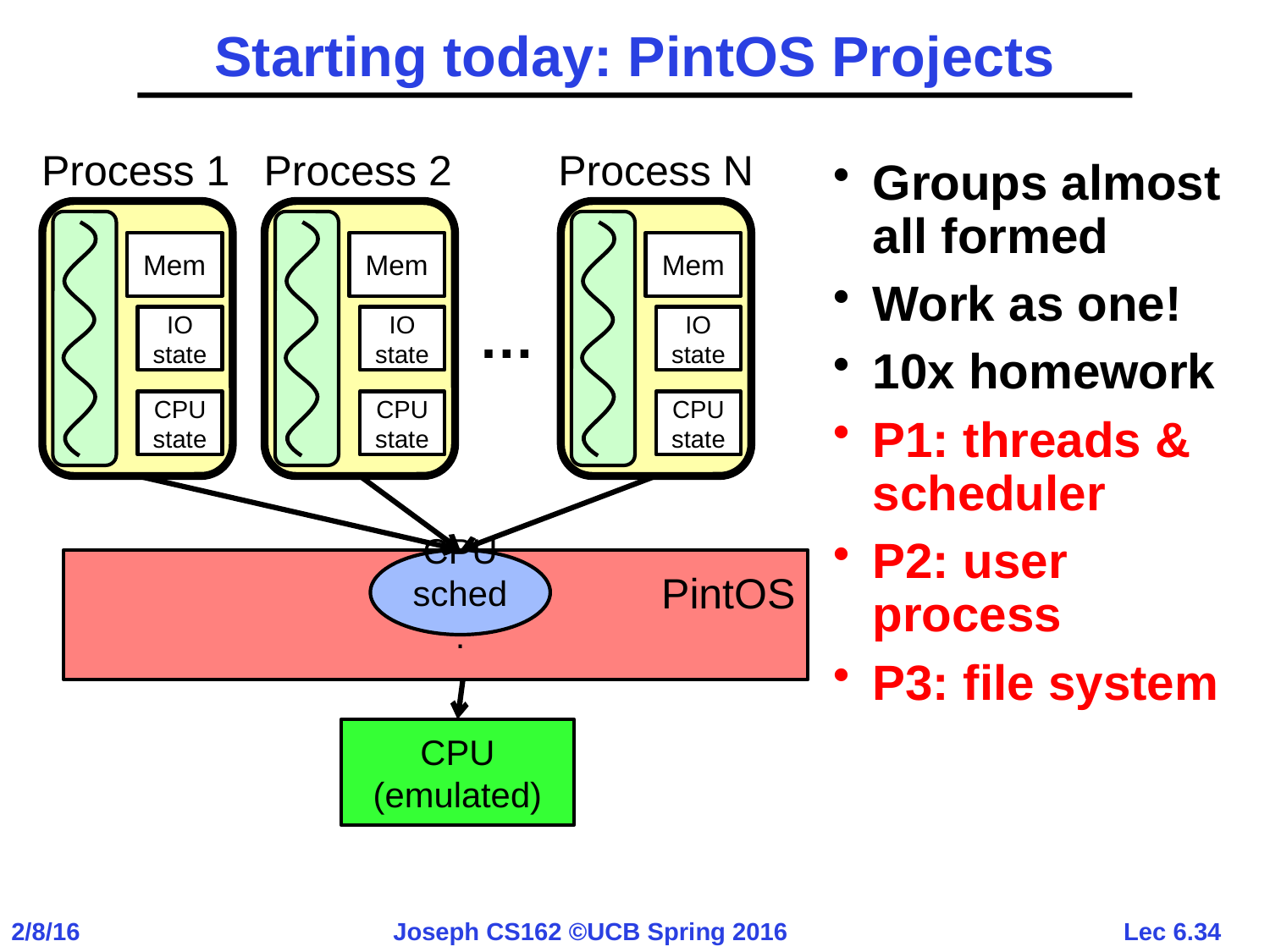

# Starting today: PintOS Projects
Process 1
Process 2
Process N
Groups almost all formed
Work as one!
10x homework
P1: threads & scheduler
P2: user process
P3: file system

Mem
IO
state
CPU
state

Mem
IO
state
CPU
state

Mem
IO
state
CPU
state
…

CPU sched.
PintOS
CPU
(emulated)